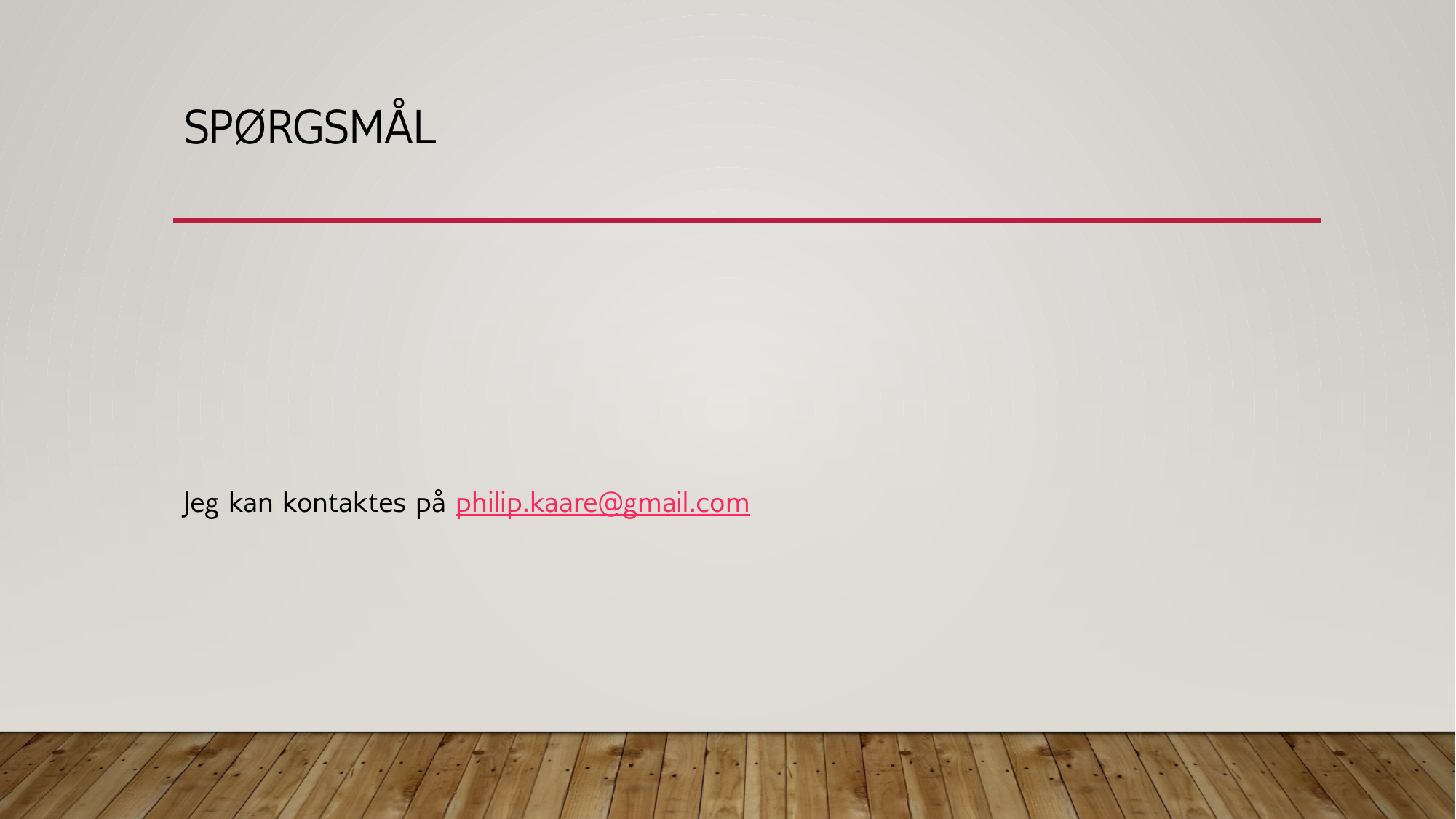

# Spørgsmål

Jeg kan kontaktes på philip.kaare@gmail.com